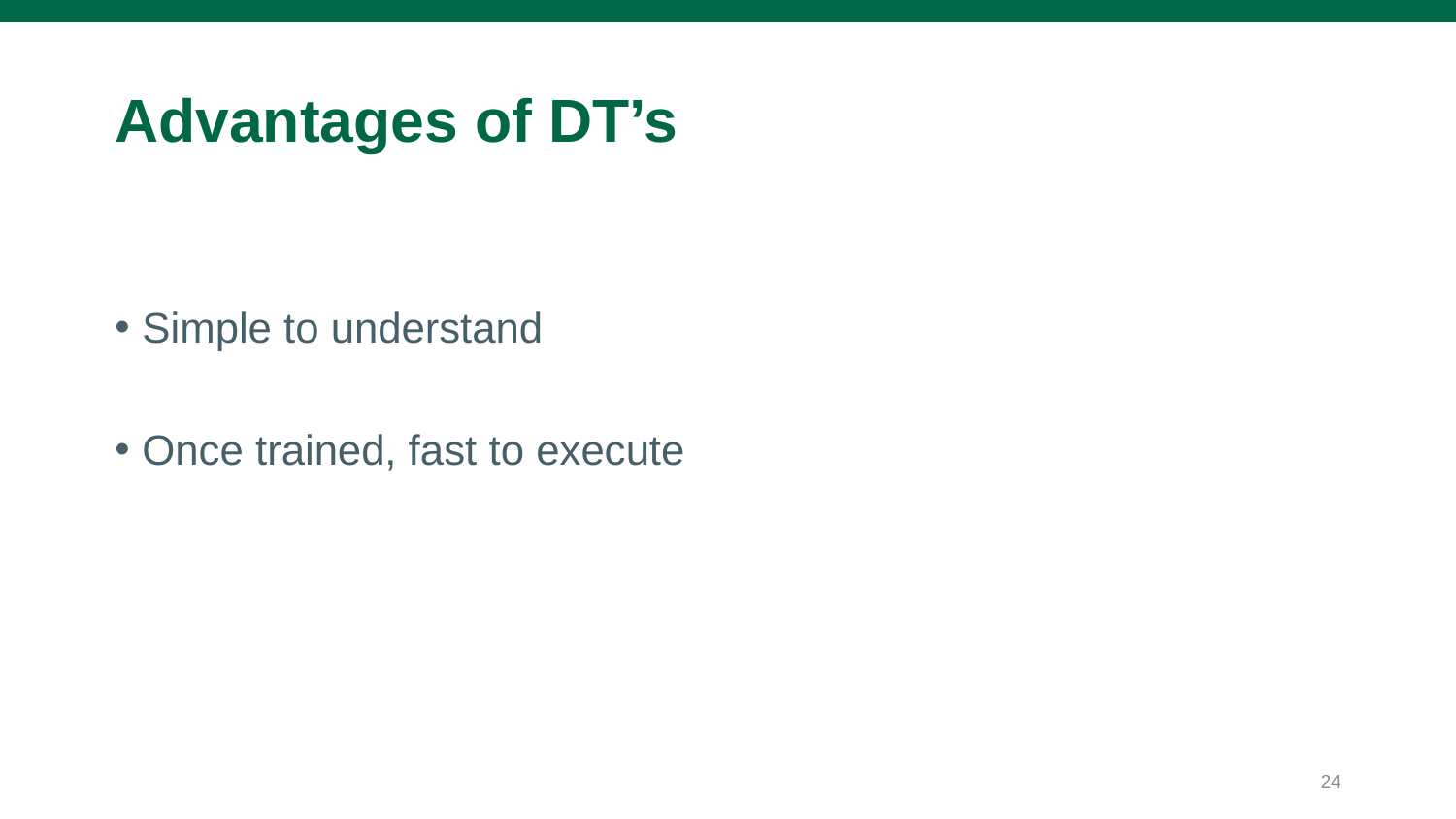

# Advantages of DT’s
Simple to understand

Once trained, fast to execute
24